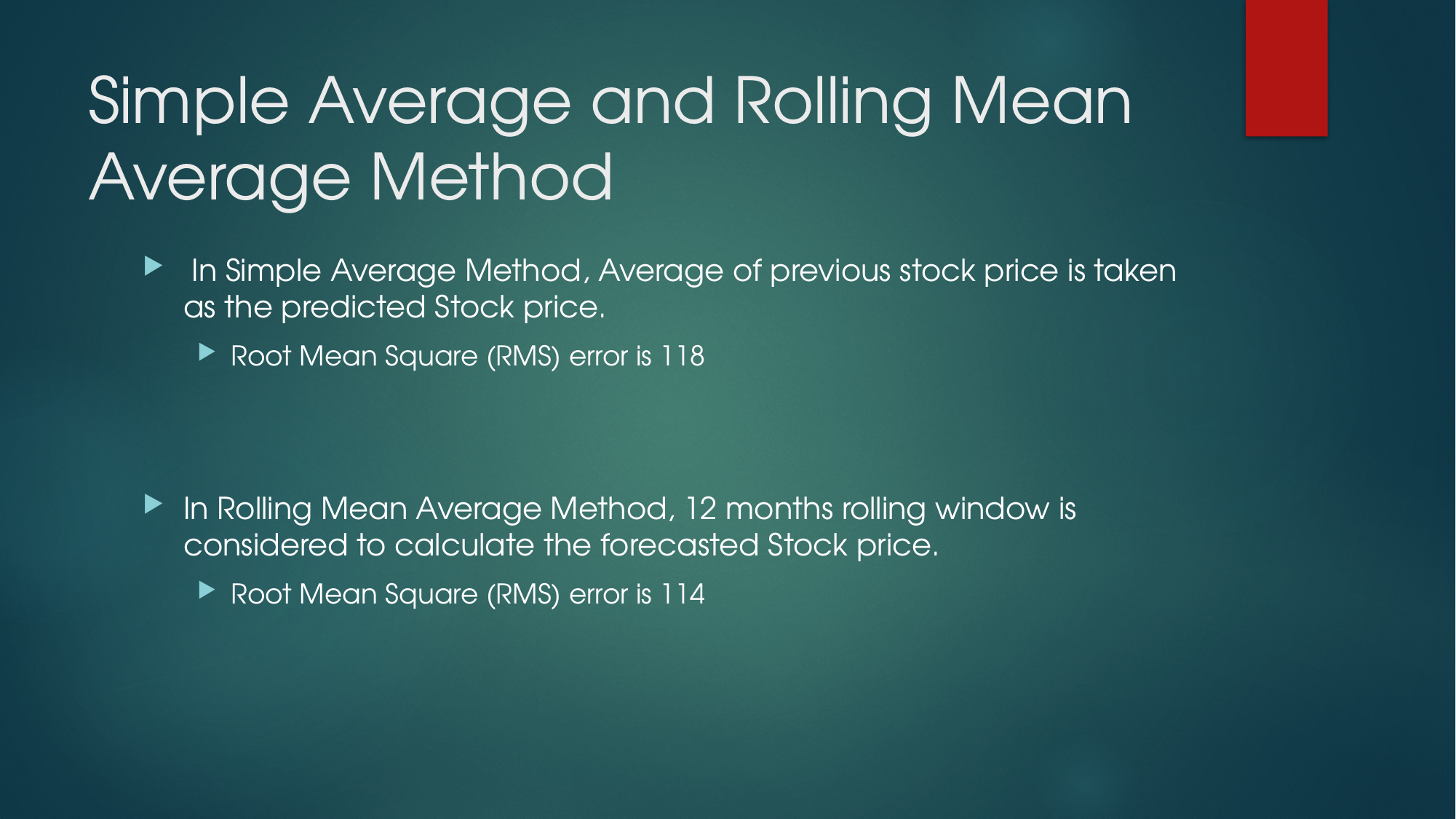

# Simple Average and Rolling Mean Average Method
 In Simple Average Method, Average of previous stock price is taken as the predicted Stock price.
Root Mean Square (RMS) error is 118

In Rolling Mean Average Method, 12 months rolling window is considered to calculate the forecasted Stock price.
Root Mean Square (RMS) error is 114